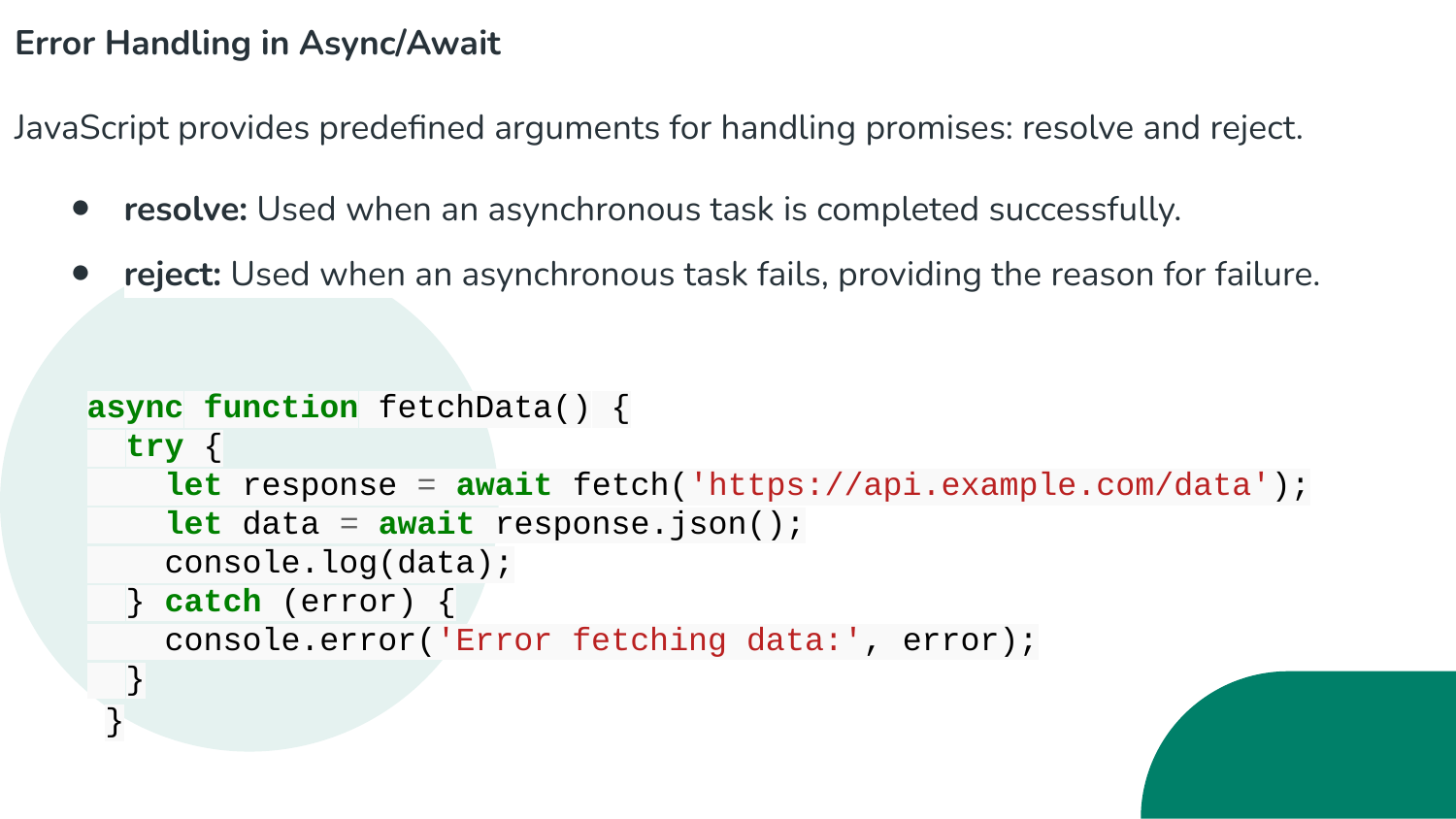

Error Handling in Async/Await
JavaScript provides predefined arguments for handling promises: resolve and reject.
resolve: Used when an asynchronous task is completed successfully.
reject: Used when an asynchronous task fails, providing the reason for failure.
async function fetchData() {
  try {
    let response = await fetch('https://api.example.com/data');
    let data = await response.json();
    console.log(data);
  } catch (error) {
    console.error('Error fetching data:', error);
  }
}